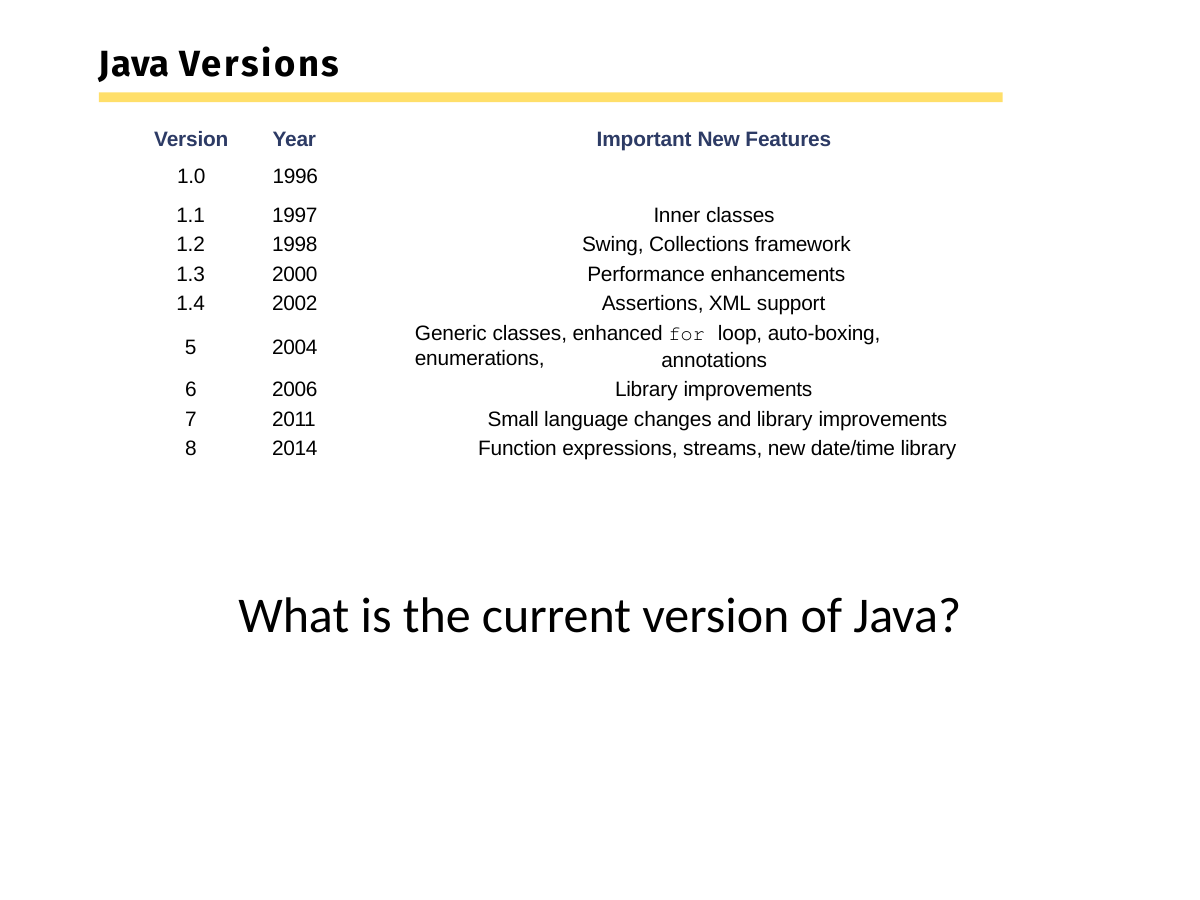

# Java Versions

| Version 1.0 | Year 1996 | Important New Features |
| --- | --- | --- |
| 1.1 | 1997 | Inner classes |
| 1.2 | 1998 | Swing, Collections framework |
| 1.3 | 2000 | Performance enhancements |
| 1.4 | 2002 | Assertions, XML support |
Generic classes, enhanced for loop, auto-boxing, enumerations,
5
2004
|  |  | annotations |
| --- | --- | --- |
| 6 | 2006 | Library improvements |
| 7 | 2011 | Small language changes and library improvements |
| 8 | 2014 | Function expressions, streams, new date/time library |
What is the current version of Java?